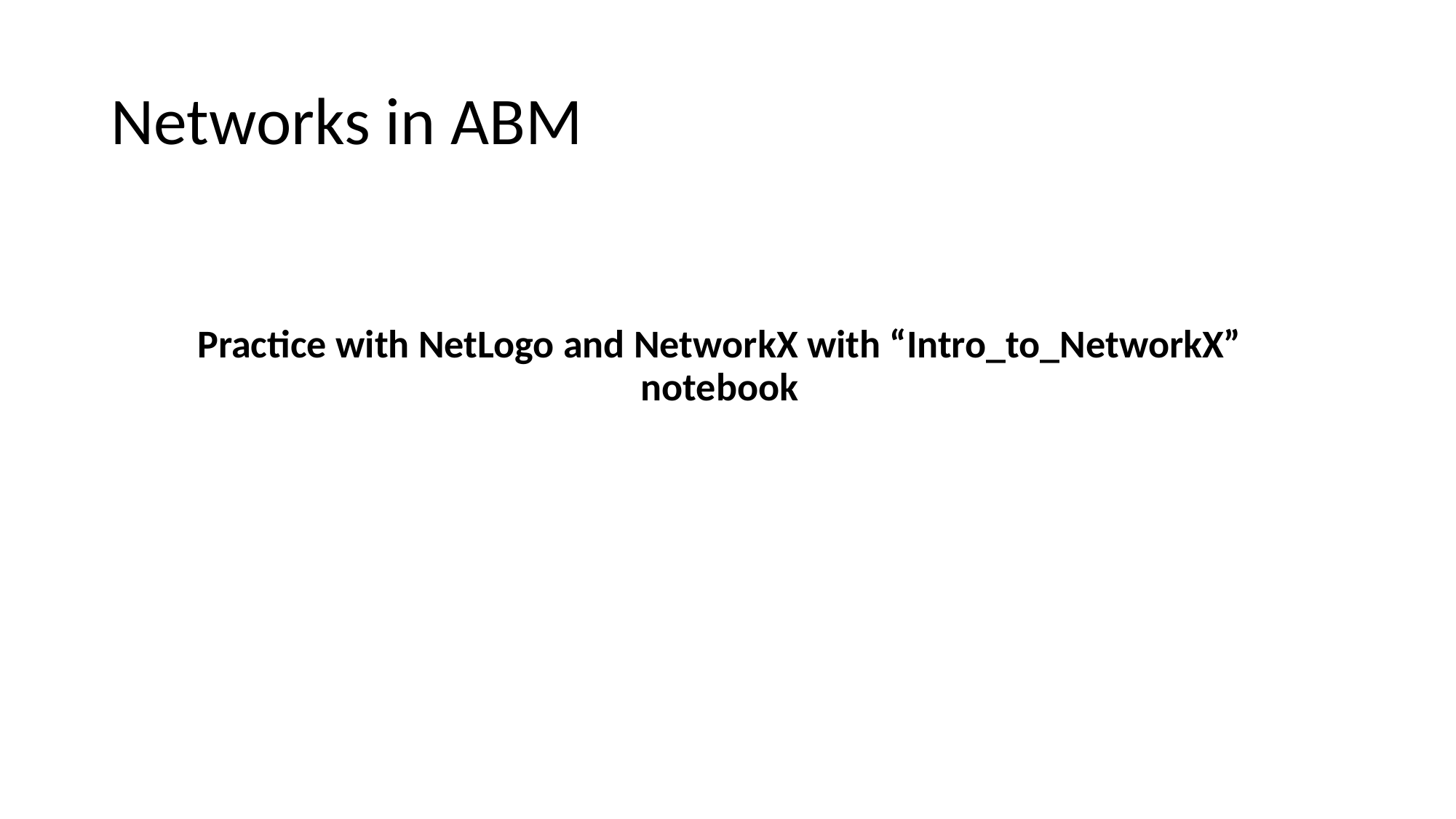

# Networks in ABM

Practice with NetLogo and NetworkX with “Intro_to_NetworkX” notebook